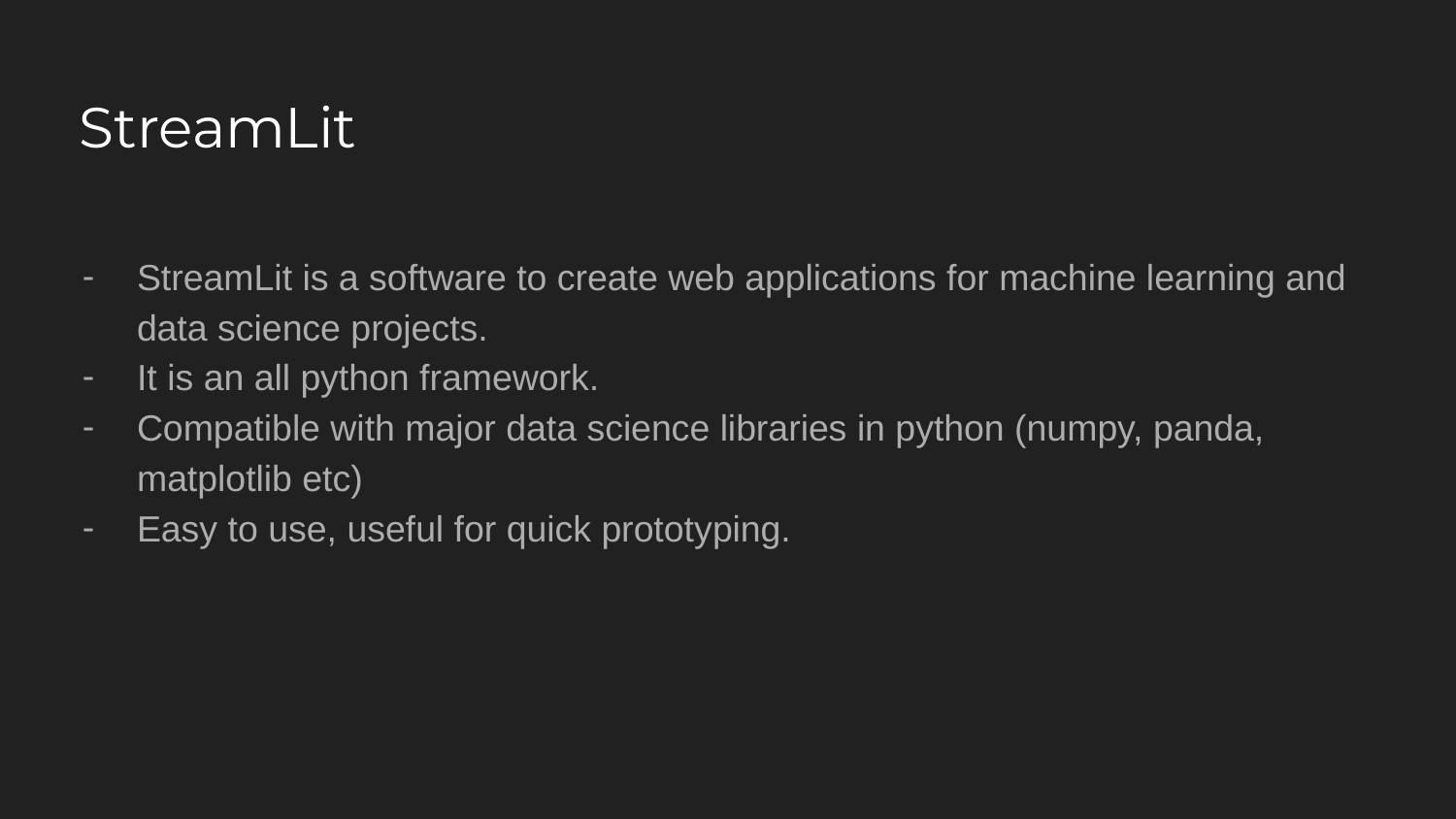

# StreamLit
StreamLit is a software to create web applications for machine learning and data science projects.
It is an all python framework.
Compatible with major data science libraries in python (numpy, panda, matplotlib etc)
Easy to use, useful for quick prototyping.